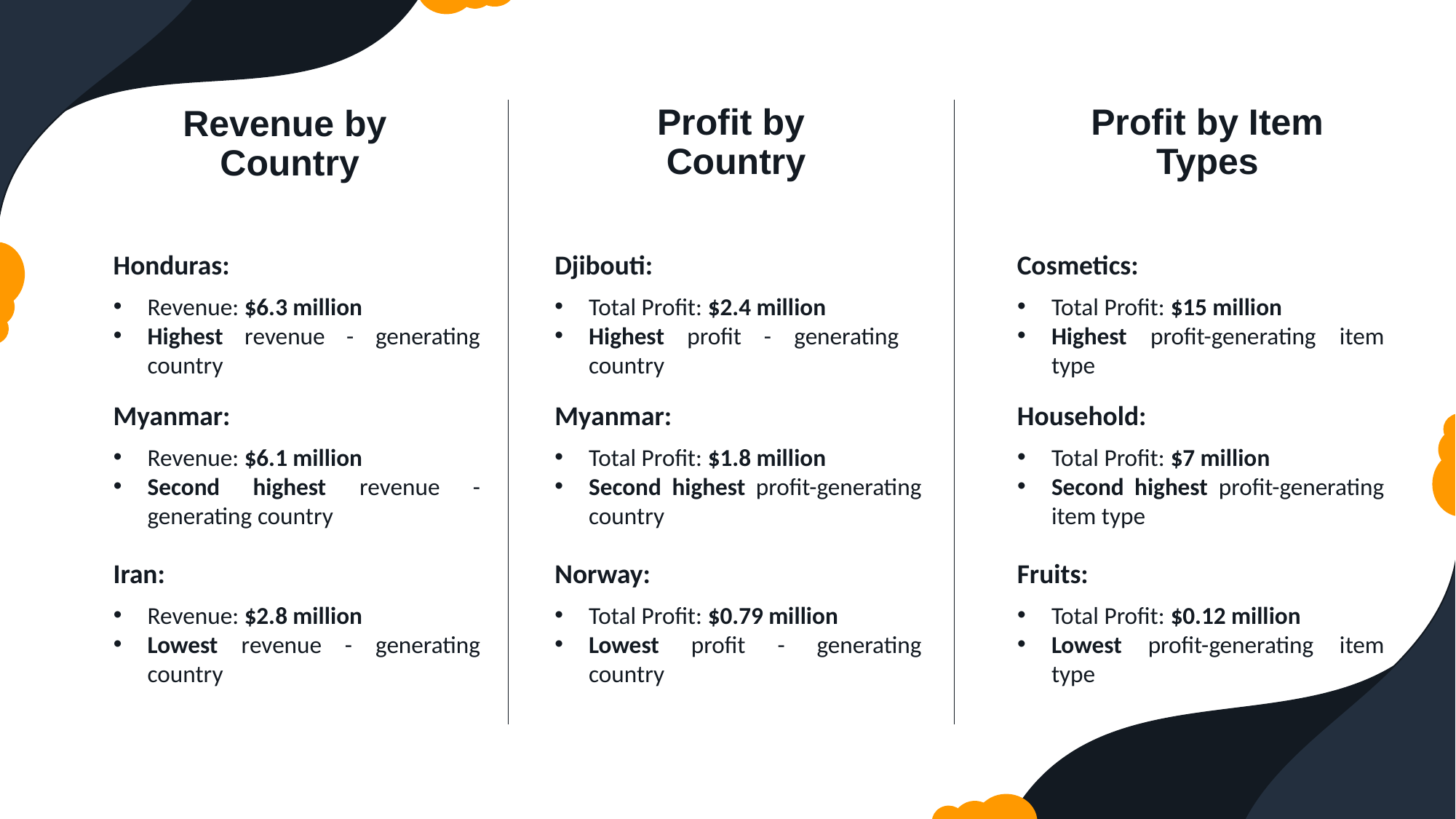

Profit by
Country
# Profit by Item Types
Revenue by
Country
Honduras:
Revenue: $6.3 million
Highest revenue - generating country
Myanmar:
Revenue: $6.1 million
Second highest revenue -generating country
Iran:
Revenue: $2.8 million
Lowest revenue - generating country
Djibouti:
Total Profit: $2.4 million
Highest profit - generating  country
Myanmar:
Total Profit: $1.8 million
Second highest profit-generating country
Norway:
Total Profit: $0.79 million
Lowest profit - generating country
Cosmetics:
Total Profit: $15 million
Highest profit-generating item type
Household:
Total Profit: $7 million
Second highest profit-generating item type
Fruits:
Total Profit: $0.12 million
Lowest profit-generating item type